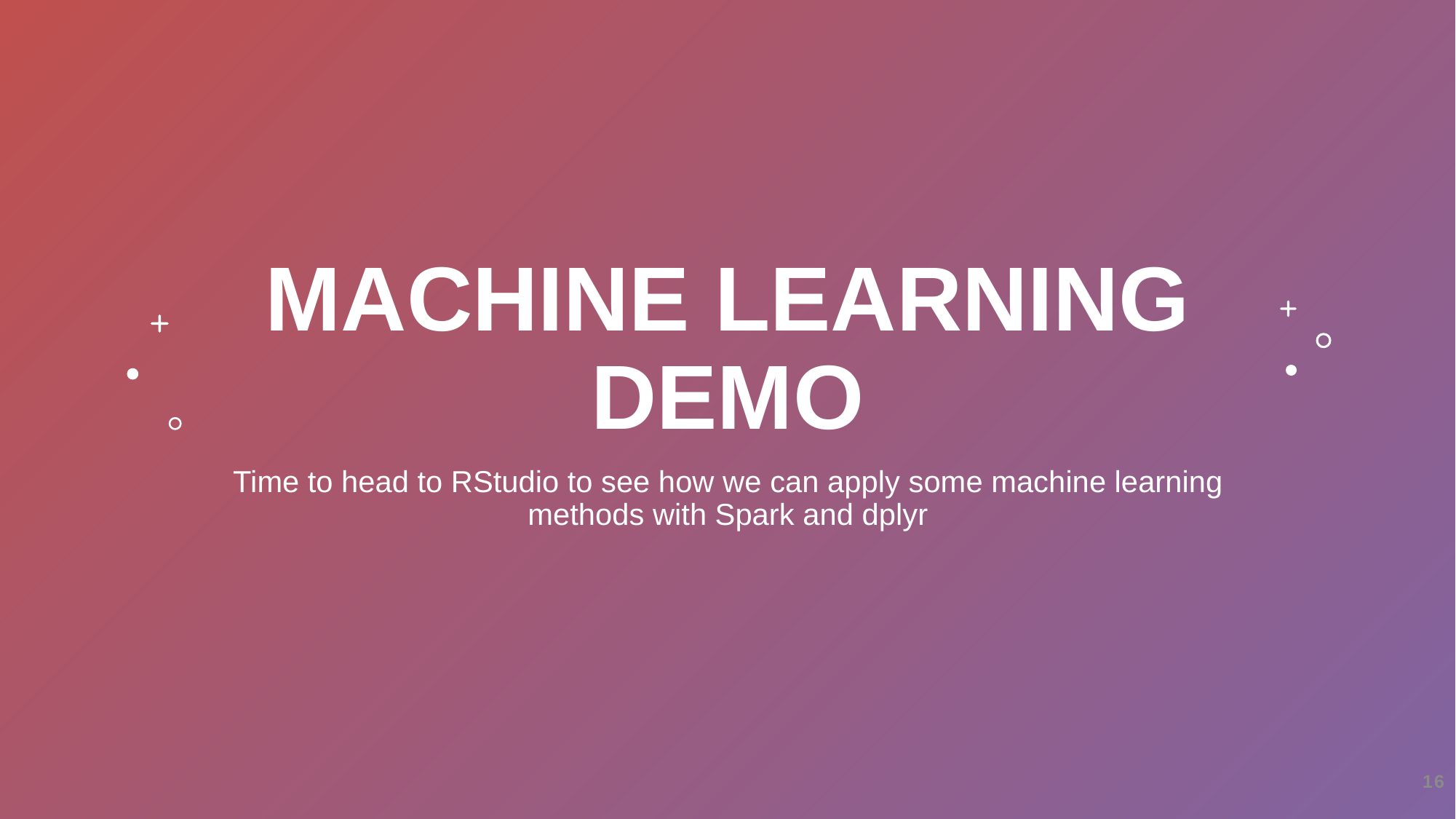

# Machine Learning Demo
Time to head to RStudio to see how we can apply some machine learning methods with Spark and dplyr
16